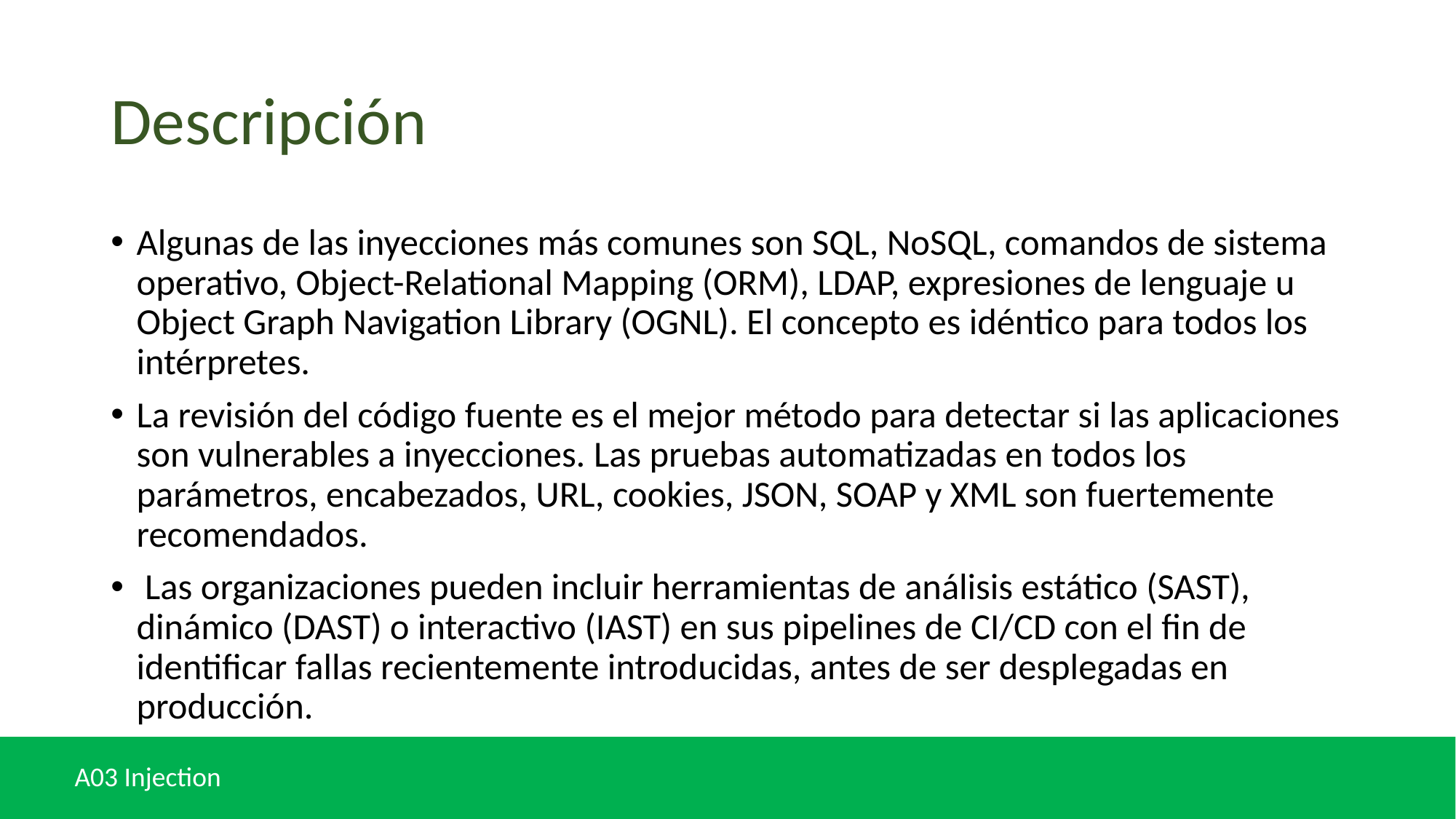

# Descripción
Algunas de las inyecciones más comunes son SQL, NoSQL, comandos de sistema operativo, Object-Relational Mapping (ORM), LDAP, expresiones de lenguaje u Object Graph Navigation Library (OGNL). El concepto es idéntico para todos los intérpretes.
La revisión del código fuente es el mejor método para detectar si las aplicaciones son vulnerables a inyecciones. Las pruebas automatizadas en todos los parámetros, encabezados, URL, cookies, JSON, SOAP y XML son fuertemente recomendados.
 Las organizaciones pueden incluir herramientas de análisis estático (SAST), dinámico (DAST) o interactivo (IAST) en sus pipelines de CI/CD con el fin de identificar fallas recientemente introducidas, antes de ser desplegadas en producción.